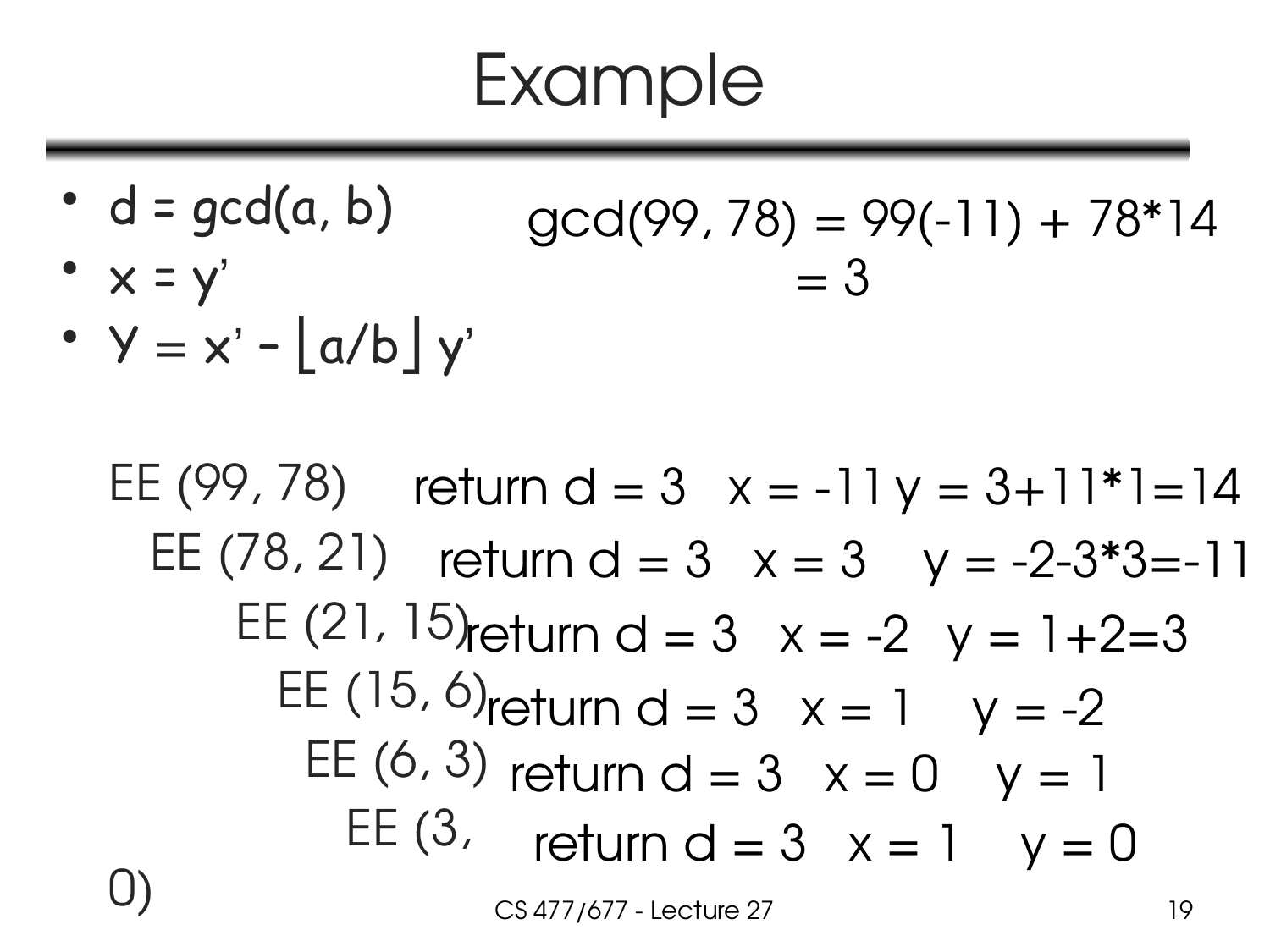

# Example
d = gcd(a, b)
x = y’
Y = x’ – ⎣a/b⎦ y’

	EE (99, 78)
	   EE (78, 21)
		EE (21, 15)
		   EE (15, 6)
		     EE (6, 3)
		        EE (3, 0)
gcd(99, 78) = 99(-11) + 78*14
		 = 3
return d = 3
x = -11
y = 3+11*1=14
return d = 3
x = 3
y = -2-3*3=-11
return d = 3
x = -2
y = 1+2=3
return d = 3
x = 1
y = -2
return d = 3
x = 0
y = 1
return d = 3
x = 1
y = 0
CS 477/677 - Lecture 27
19